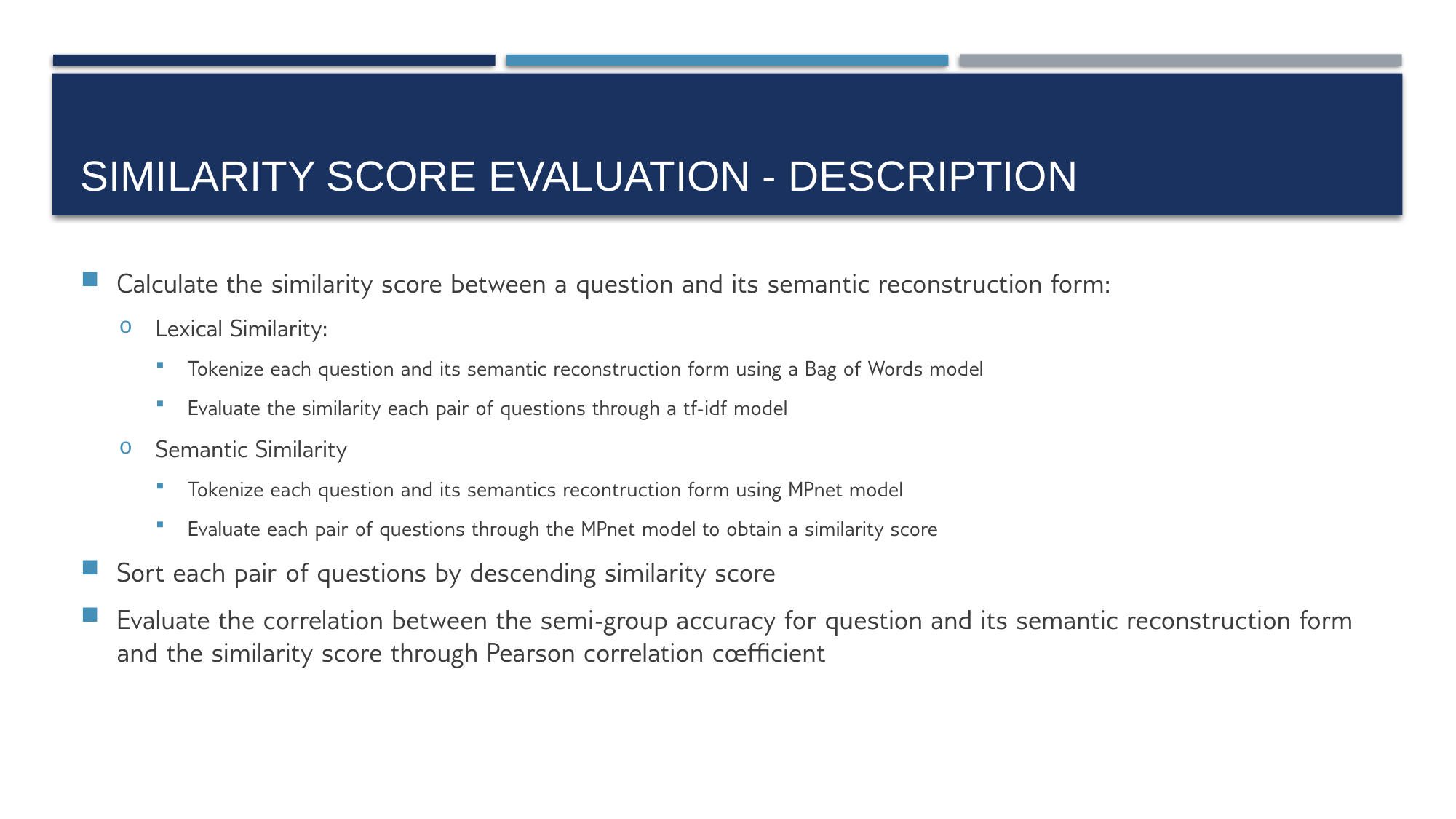

# Similarity Score Evaluation - Description
Calculate the similarity score between a question and its semantic reconstruction form:
Lexical Similarity:
Tokenize each question and its semantic reconstruction form using a Bag of Words model
Evaluate the similarity each pair of questions through a tf-idf model
Semantic Similarity
Tokenize each question and its semantics recontruction form using MPnet model
Evaluate each pair of questions through the MPnet model to obtain a similarity score
Sort each pair of questions by descending similarity score
Evaluate the correlation between the semi-group accuracy for question and its semantic reconstruction form and the similarity score through Pearson correlation coefficient